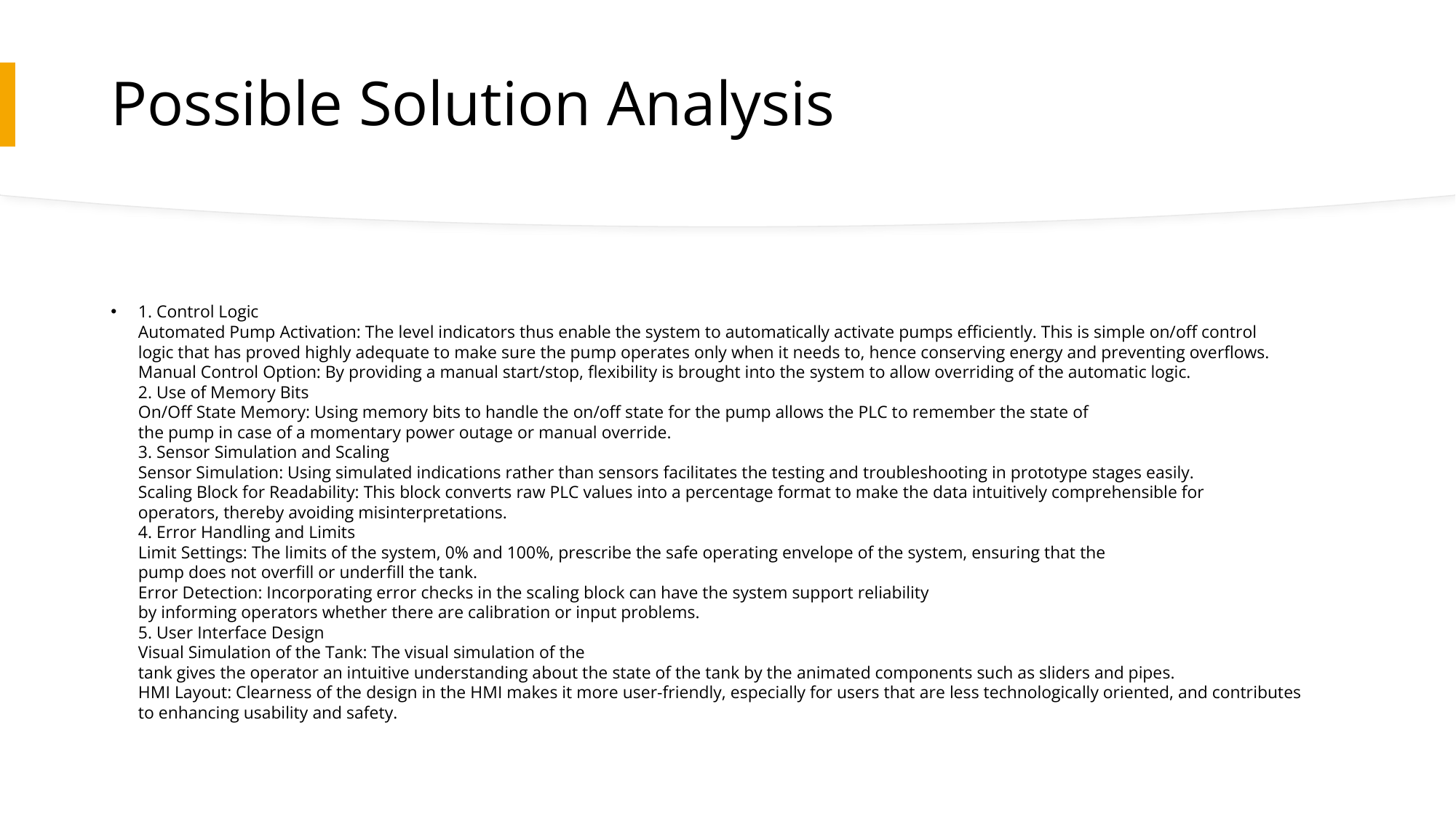

# Possible Solution Analysis

1. Control Logic
Automated Pump Activation: The level indicators thus enable the system to automatically activate pumps efficiently. This is simple on/off control logic that has proved highly adequate to make sure the pump operates only when it needs to, hence conserving energy and preventing overflows.
Manual Control Option: By providing a manual start/stop, flexibility is brought into the system to allow overriding of the automatic logic.
2. Use of Memory Bits
On/Off State Memory: Using memory bits to handle the on/off state for the pump allows the PLC to remember the state of the pump in case of a momentary power outage or manual override.
3. Sensor Simulation and Scaling
Sensor Simulation: Using simulated indications rather than sensors facilitates the testing and troubleshooting in prototype stages easily.
Scaling Block for Readability: This block converts raw PLC values into a percentage format to make the data intuitively comprehensible for operators, thereby avoiding misinterpretations.
4. Error Handling and Limits
Limit Settings: The limits of the system, 0% and 100%, prescribe the safe operating envelope of the system, ensuring that the pump does not overfill or underfill the tank.
Error Detection: Incorporating error checks in the scaling block can have the system support reliability by informing operators whether there are calibration or input problems.
5. User Interface Design
Visual Simulation of the Tank: The visual simulation of the tank gives the operator an intuitive understanding about the state of the tank by the animated components such as sliders and pipes.
HMI Layout: Clearness of the design in the HMI makes it more user-friendly, especially for users that are less technologically oriented, and contributes to enhancing usability and safety.